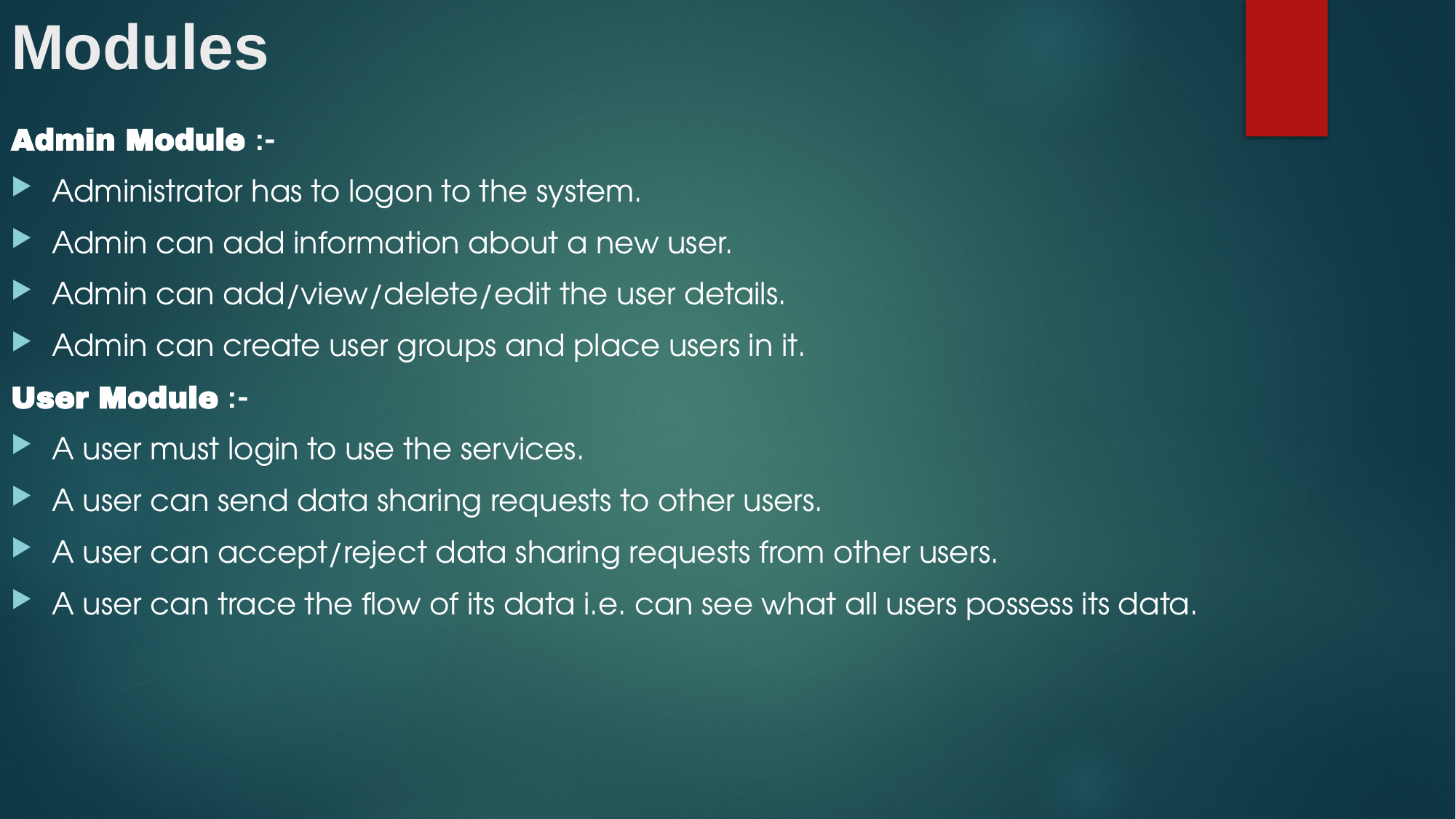

# Modules
Admin Module :-
Administrator has to logon to the system.
Admin can add information about a new user.
Admin can add/view/delete/edit the user details.
Admin can create user groups and place users in it.
User Module :-
A user must login to use the services.
A user can send data sharing requests to other users.
A user can accept/reject data sharing requests from other users.
A user can trace the flow of its data i.e. can see what all users possess its data.